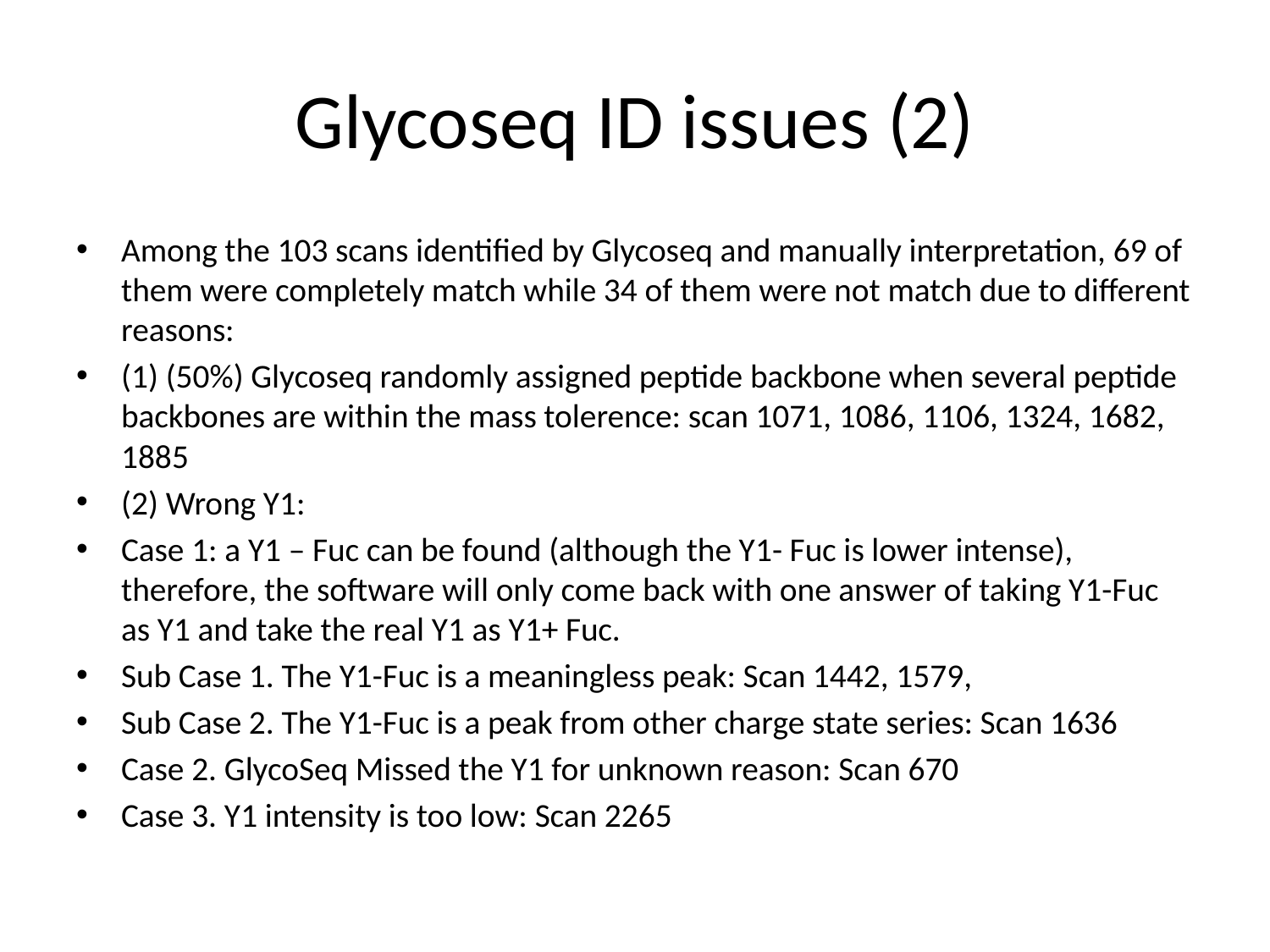

# Glycoseq ID issues (2)
Among the 103 scans identified by Glycoseq and manually interpretation, 69 of them were completely match while 34 of them were not match due to different reasons:
(1) (50%) Glycoseq randomly assigned peptide backbone when several peptide backbones are within the mass tolerence: scan 1071, 1086, 1106, 1324, 1682, 1885
(2) Wrong Y1:
Case 1: a Y1 – Fuc can be found (although the Y1- Fuc is lower intense), therefore, the software will only come back with one answer of taking Y1-Fuc as Y1 and take the real Y1 as Y1+ Fuc.
Sub Case 1. The Y1-Fuc is a meaningless peak: Scan 1442, 1579,
Sub Case 2. The Y1-Fuc is a peak from other charge state series: Scan 1636
Case 2. GlycoSeq Missed the Y1 for unknown reason: Scan 670
Case 3. Y1 intensity is too low: Scan 2265